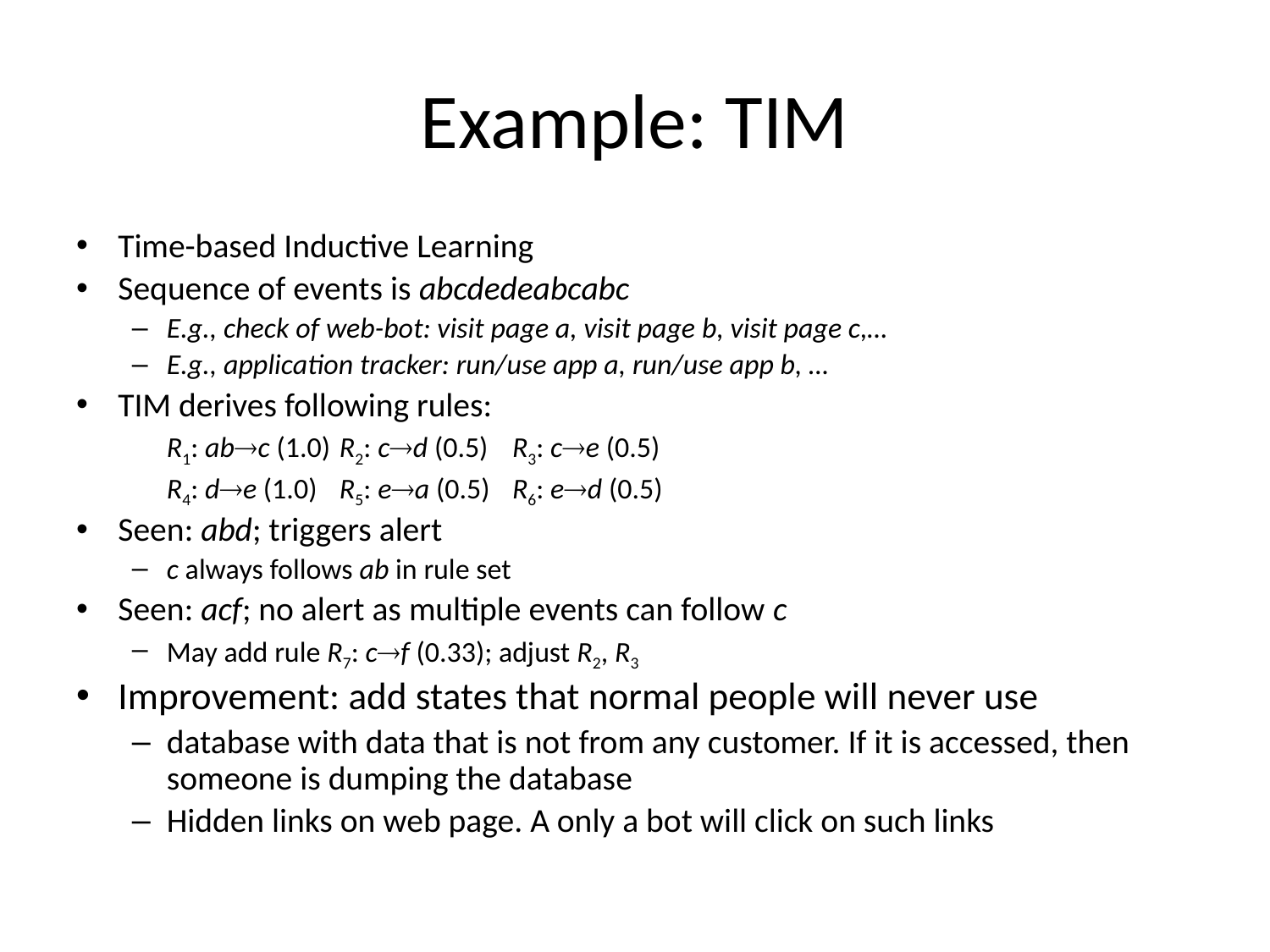

# Example: TIM
Time-based Inductive Learning
Sequence of events is abcdedeabcabc
E.g., check of web-bot: visit page a, visit page b, visit page c,…
E.g., application tracker: run/use app a, run/use app b, …
TIM derives following rules:
	R1: ab→c (1.0)	R2: c→d (0.5)	R3: c→e (0.5)
	R4: d→e (1.0)	R5: e→a (0.5)	R6: e→d (0.5)
Seen: abd; triggers alert
c always follows ab in rule set
Seen: acf; no alert as multiple events can follow c
May add rule R7: c→f (0.33); adjust R2, R3
Improvement: add states that normal people will never use
database with data that is not from any customer. If it is accessed, then someone is dumping the database
Hidden links on web page. A only a bot will click on such links